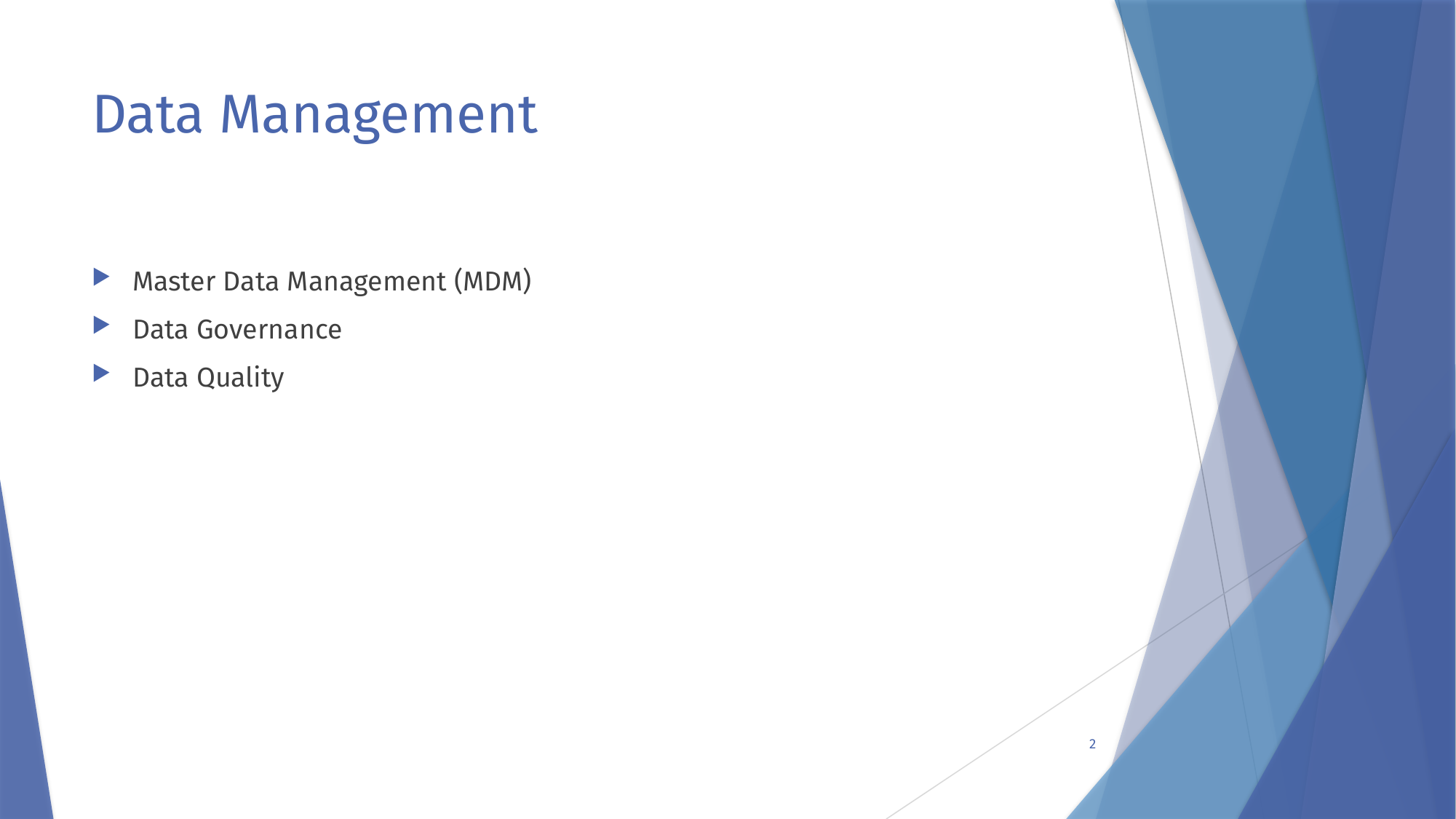

# Data Management
Master Data Management (MDM)
Data Governance
Data Quality

2